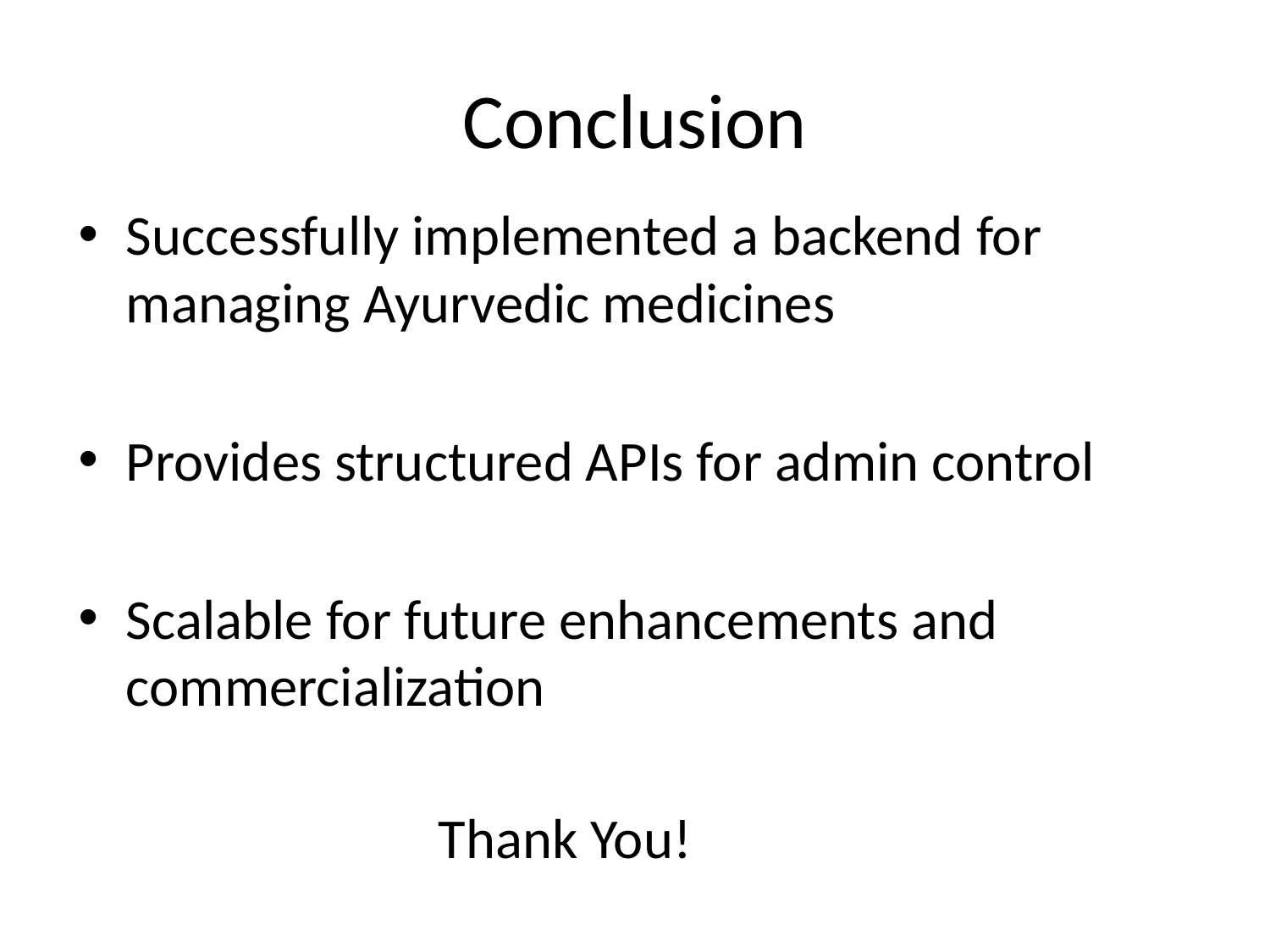

# Conclusion
Successfully implemented a backend for managing Ayurvedic medicines

Provides structured APIs for admin control

Scalable for future enhancements and commercialization

Thank You!